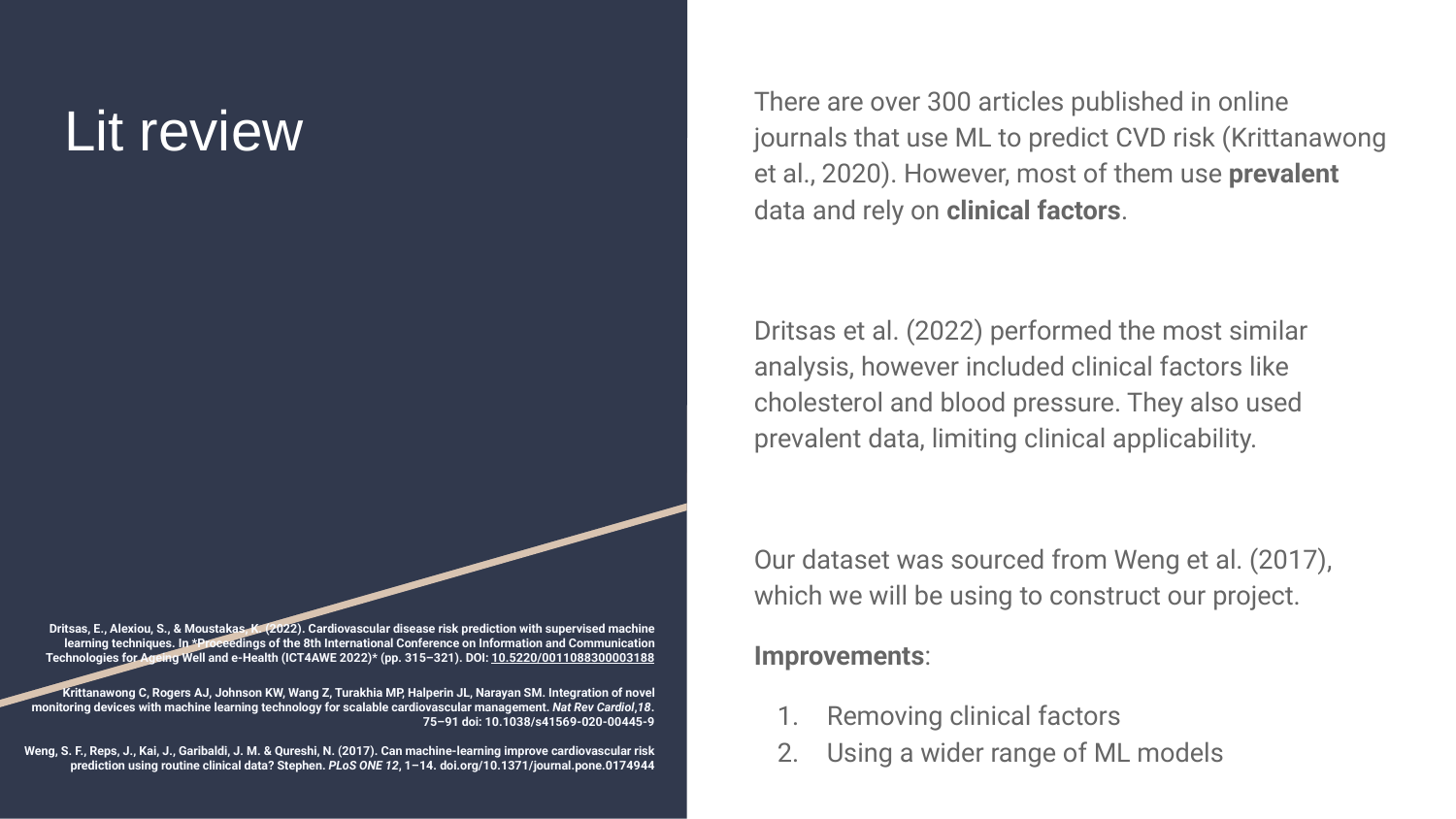

There are over 300 articles published in online journals that use ML to predict CVD risk (Krittanawong et al., 2020). However, most of them use prevalent data and rely on clinical factors.

Dritsas et al. (2022) performed the most similar analysis, however included clinical factors like cholesterol and blood pressure. They also used prevalent data, limiting clinical applicability.

Our dataset was sourced from Weng et al. (2017), which we will be using to construct our project.
Improvements:
Removing clinical factors
Using a wider range of ML models
# Lit review

Dritsas, E., Alexiou, S., & Moustakas, K. (2022). Cardiovascular disease risk prediction with supervised machine learning techniques. In *Proceedings of the 8th International Conference on Information and Communication Technologies for Ageing Well and e-Health (ICT4AWE 2022)* (pp. 315–321). DOI: 10.5220/0011088300003188
Krittanawong C, Rogers AJ, Johnson KW, Wang Z, Turakhia MP, Halperin JL, Narayan SM. Integration of novel monitoring devices with machine learning technology for scalable cardiovascular management. Nat Rev Cardiol,18. 75–91 doi: 10.1038/s41569-020-00445-9

Weng, S. F., Reps, J., Kai, J., Garibaldi, J. M. & Qureshi, N. (2017). Can machine-learning improve cardiovascular risk prediction using routine clinical data? Stephen. PLoS ONE 12, 1–14. doi.org/10.1371/journal.pone.0174944